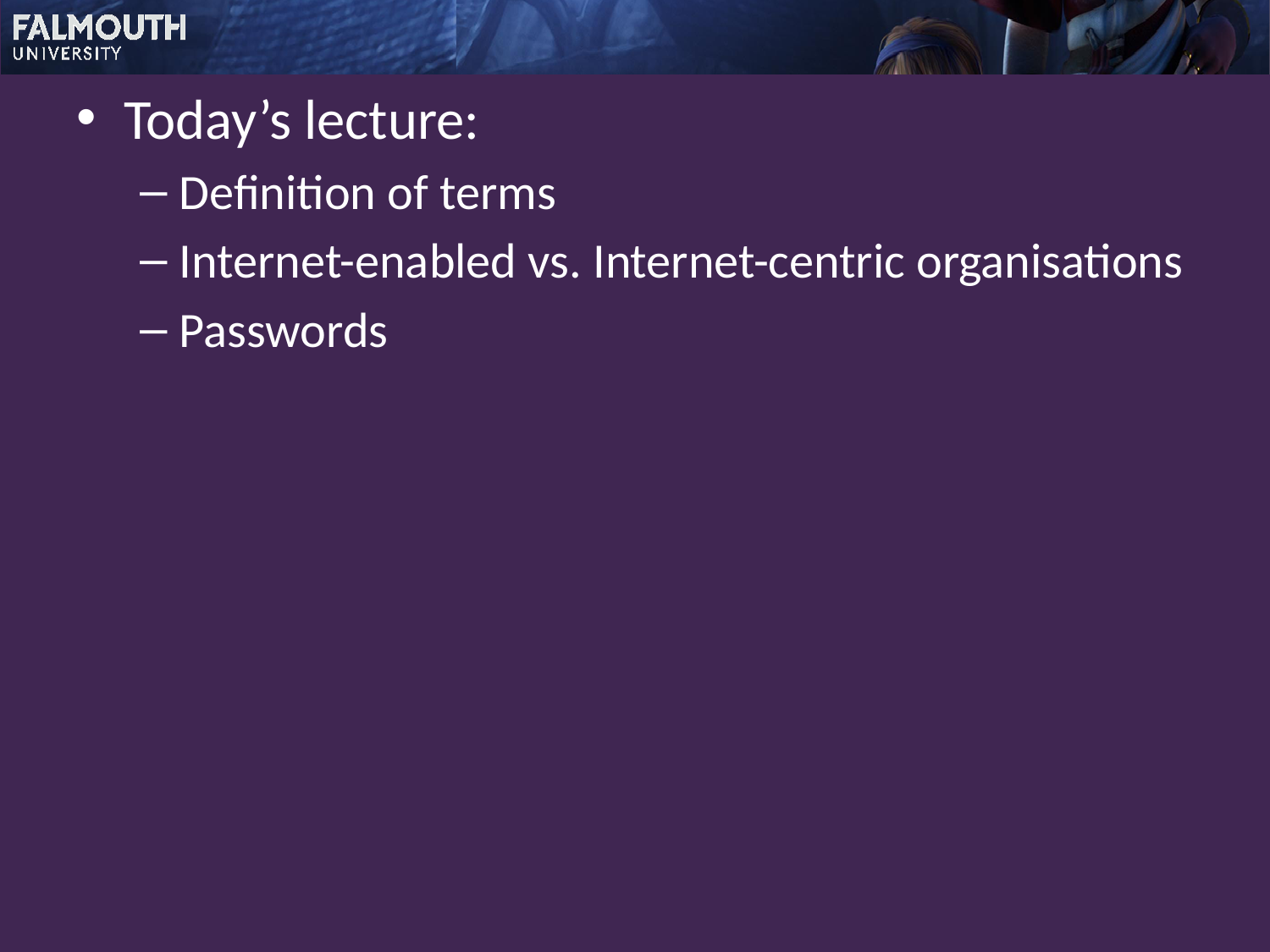

Today’s lecture:
Definition of terms
Internet-enabled vs. Internet-centric organisations
Passwords